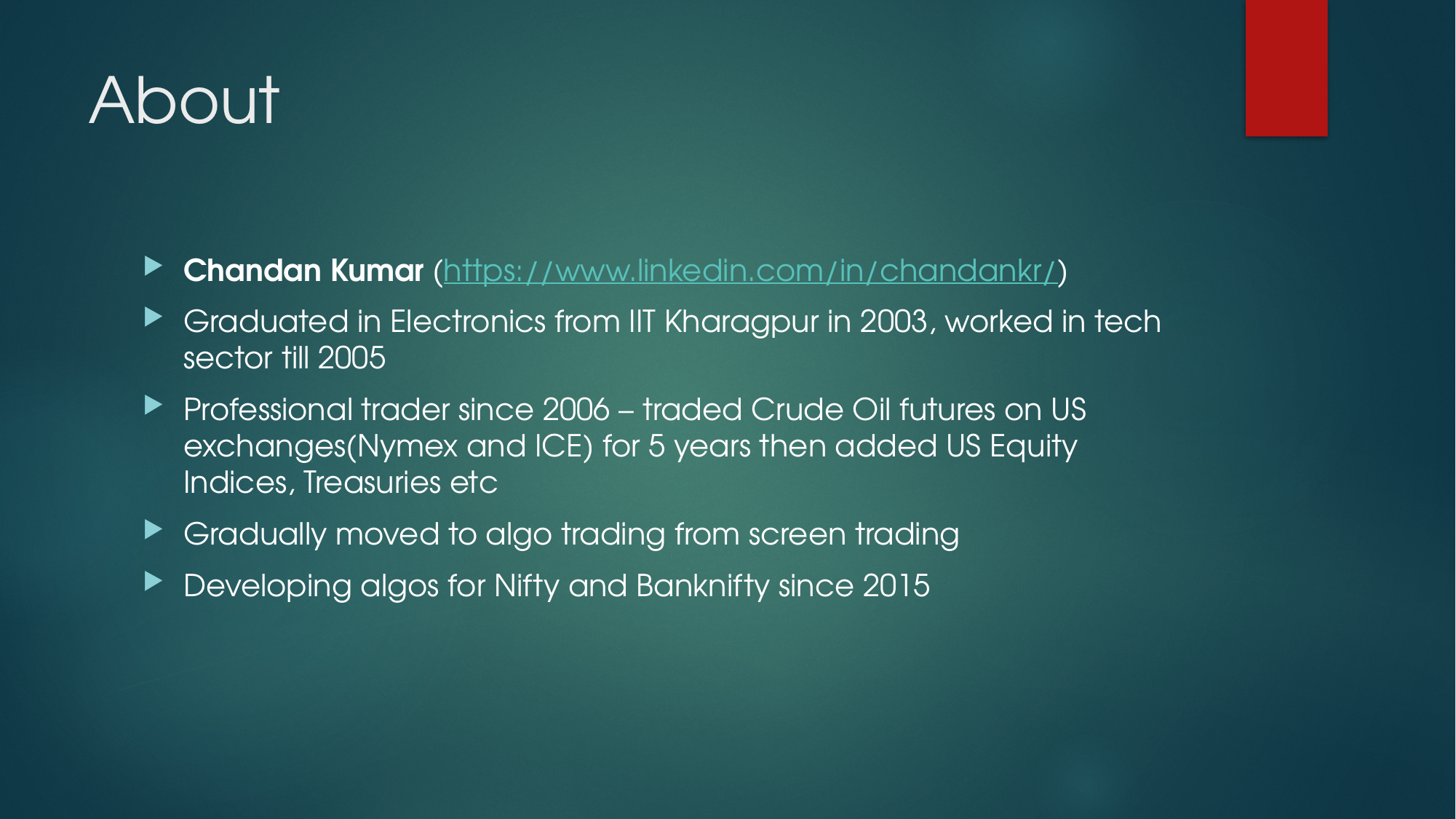

# About
Chandan Kumar (https://www.linkedin.com/in/chandankr/)
Graduated in Electronics from IIT Kharagpur in 2003, worked in tech sector till 2005
Professional trader since 2006 – traded Crude Oil futures on US exchanges(Nymex and ICE) for 5 years then added US Equity Indices, Treasuries etc
Gradually moved to algo trading from screen trading
Developing algos for Nifty and Banknifty since 2015